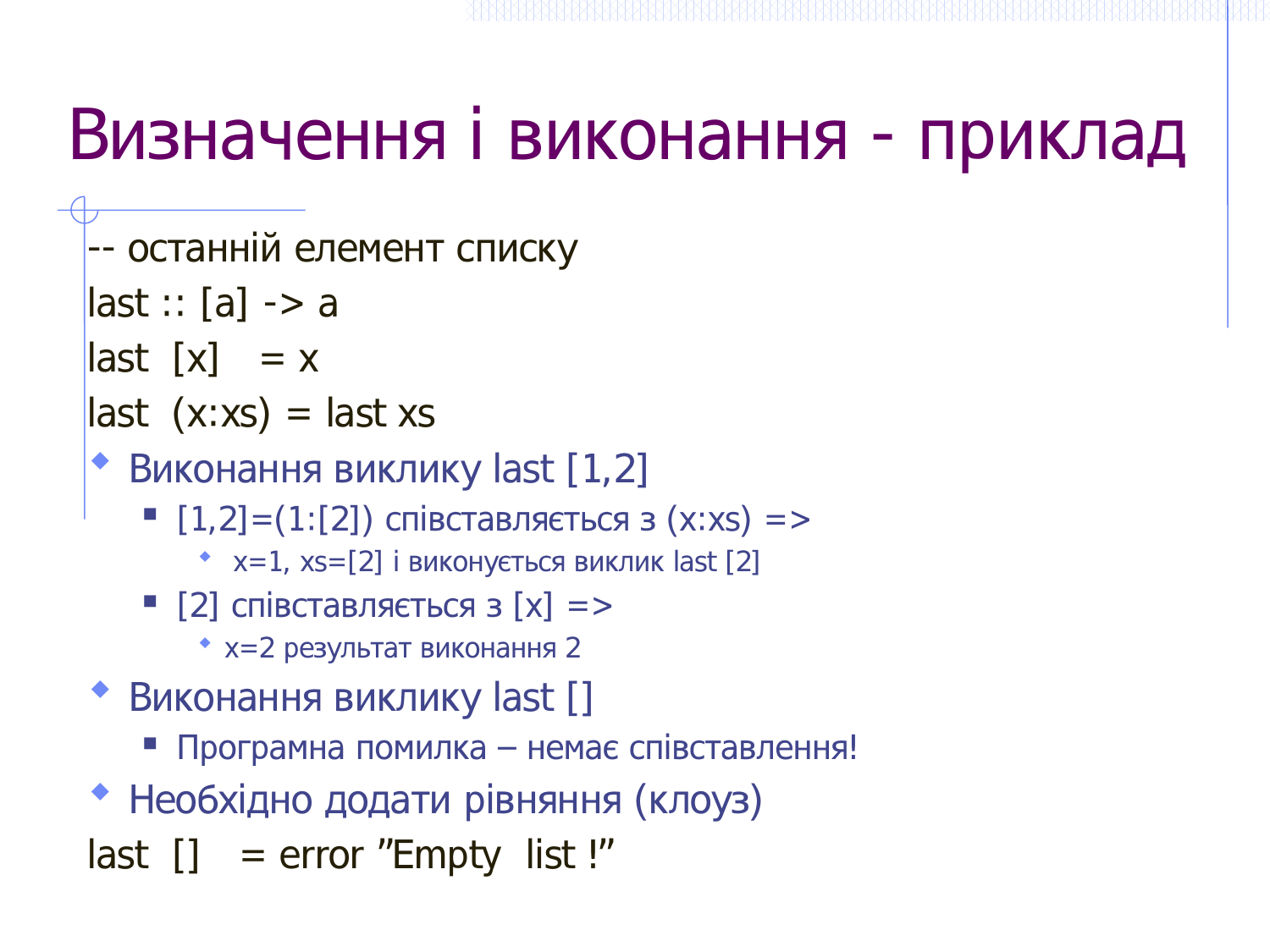

# Визначення і виконання - приклад
-- останній елемент списку
last :: [a] -> a
last  [x]   = x
last  (x:xs) = last xs
Виконання виклику last [1,2]
[1,2]=(1:[2]) співставляється з (x:xs) =>
 x=1, xs=[2] і виконується виклик last [2]
[2] співставляється з [x] =>
x=2 результат виконання 2
Виконання виклику last []
Програмна помилка – немає співставлення!
Необхідно додати рівняння (клоуз)
last  []   = error ”Empty  list !”